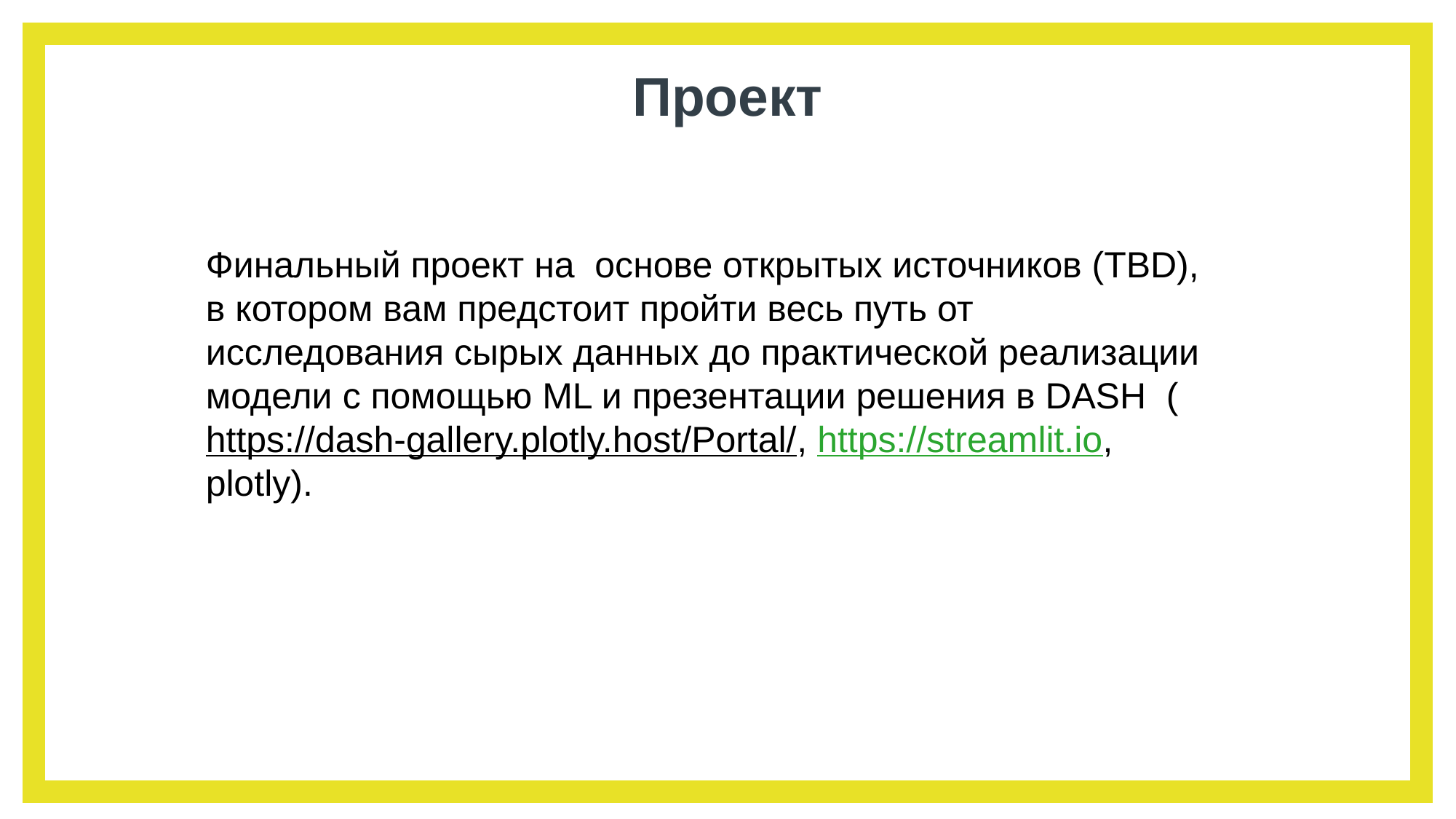

Проект
Финальный проект на  основе открытых источников (TBD), в котором вам предстоит пройти весь путь от исследования сырых данных до практической реализации модели с помощью ML и презентации решения в DASH  (https://dash-gallery.plotly.host/Portal/, https://streamlit.io, plotly).